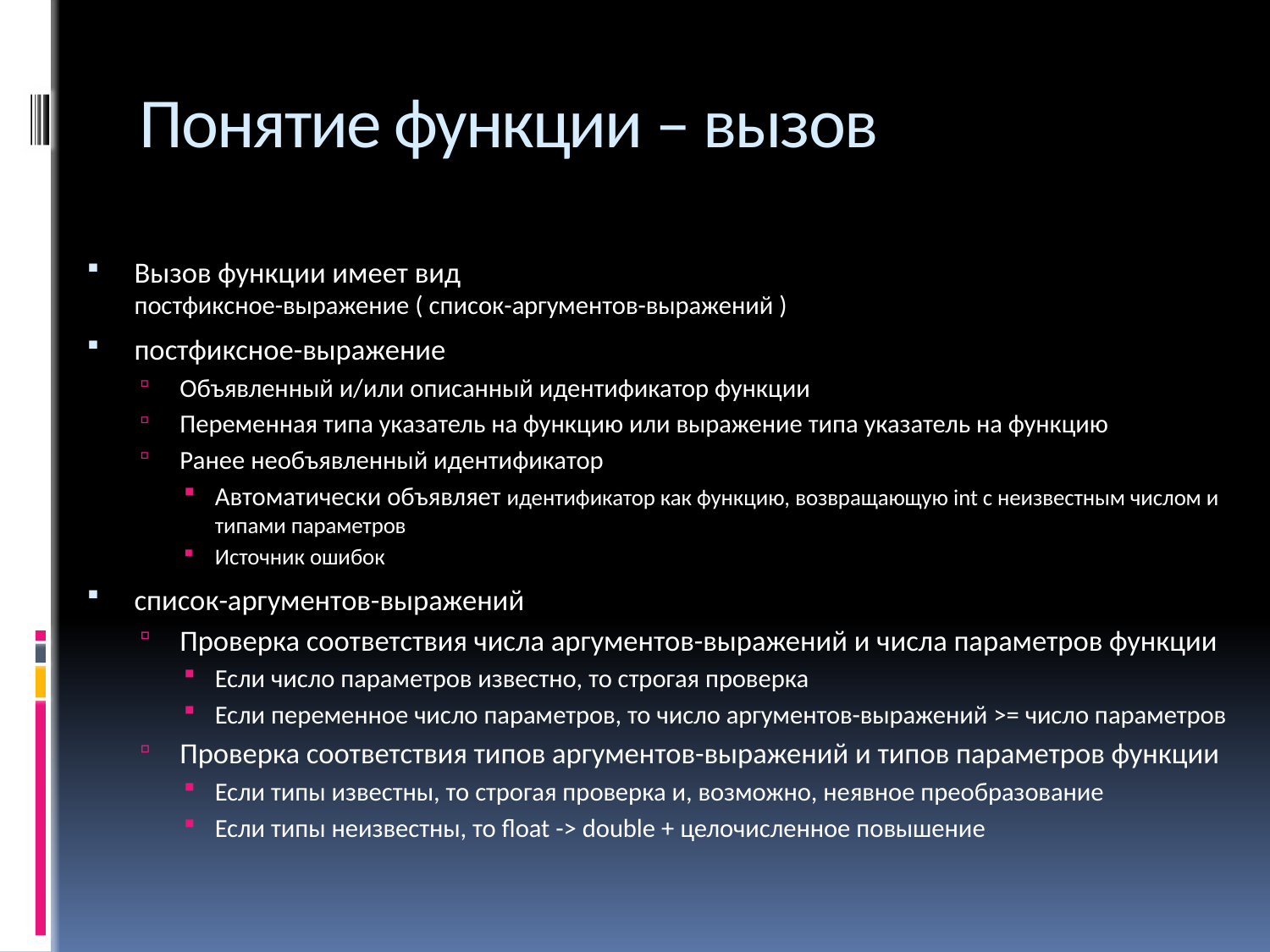

# Понятие функции – вызов
Вызов функции имеет вид
постфиксное-выражение ( список-аргументов-выражений )
постфиксное-выражение
Объявленный и/или описанный идентификатор функции
Переменная типа указатель на функцию или выражение типа указатель на функцию
Ранее необъявленный идентификатор
Автоматически объявляет идентификатор как функцию, возвращающую int с неизвестным числом и типами параметров
Источник ошибок
список-аргументов-выражений
Проверка соответствия числа аргументов-выражений и числа параметров функции
Если число параметров известно, то строгая проверка
Если переменное число параметров, то число аргументов-выражений >= число параметров
Проверка соответствия типов аргументов-выражений и типов параметров функции
Если типы известны, то строгая проверка и, возможно, неявное преобразование
Если типы неизвестны, то float -> double + целочисленное повышение